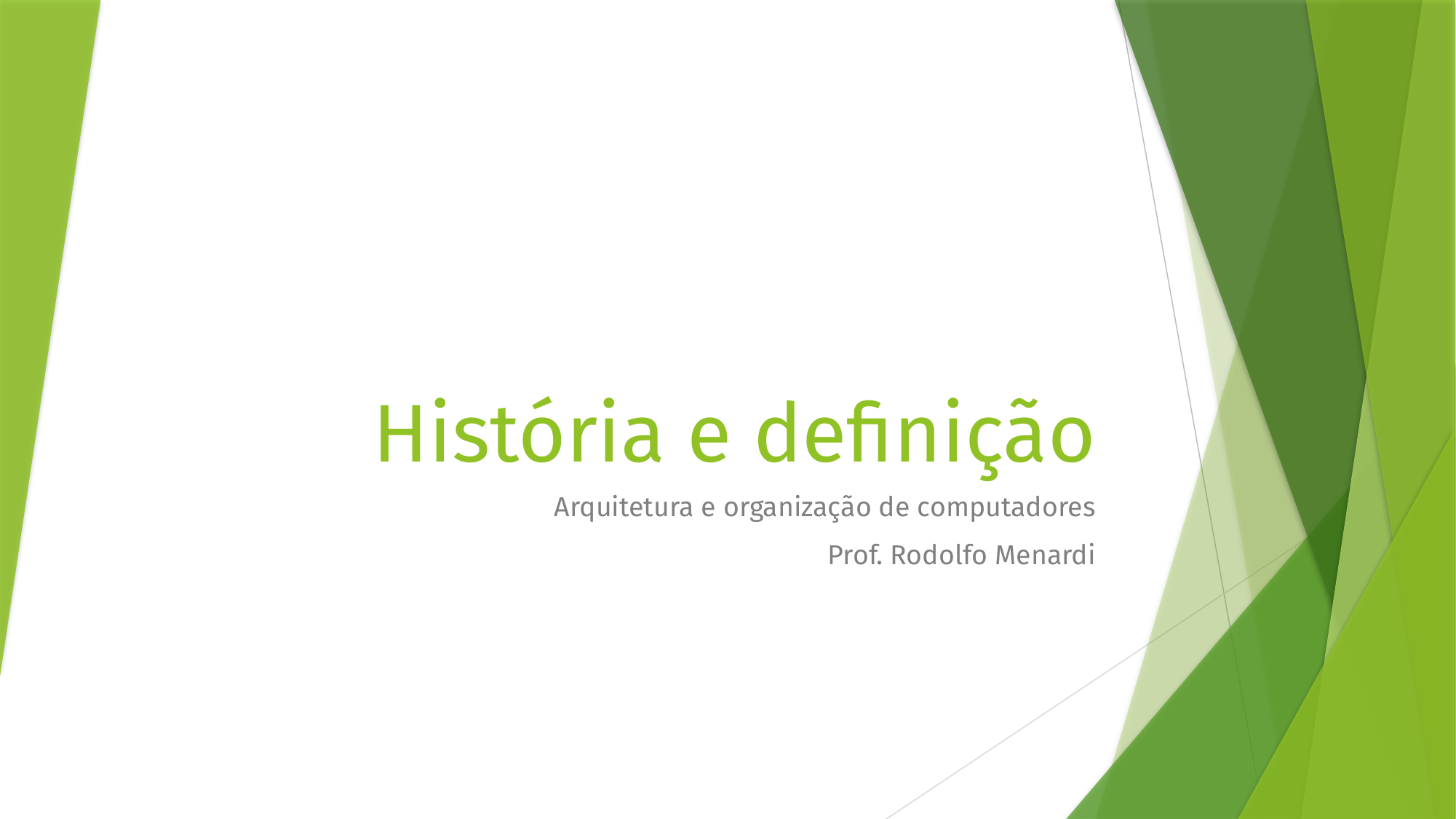

# História e definição
Arquitetura e organização de computadores
Prof. Rodolfo Menardi